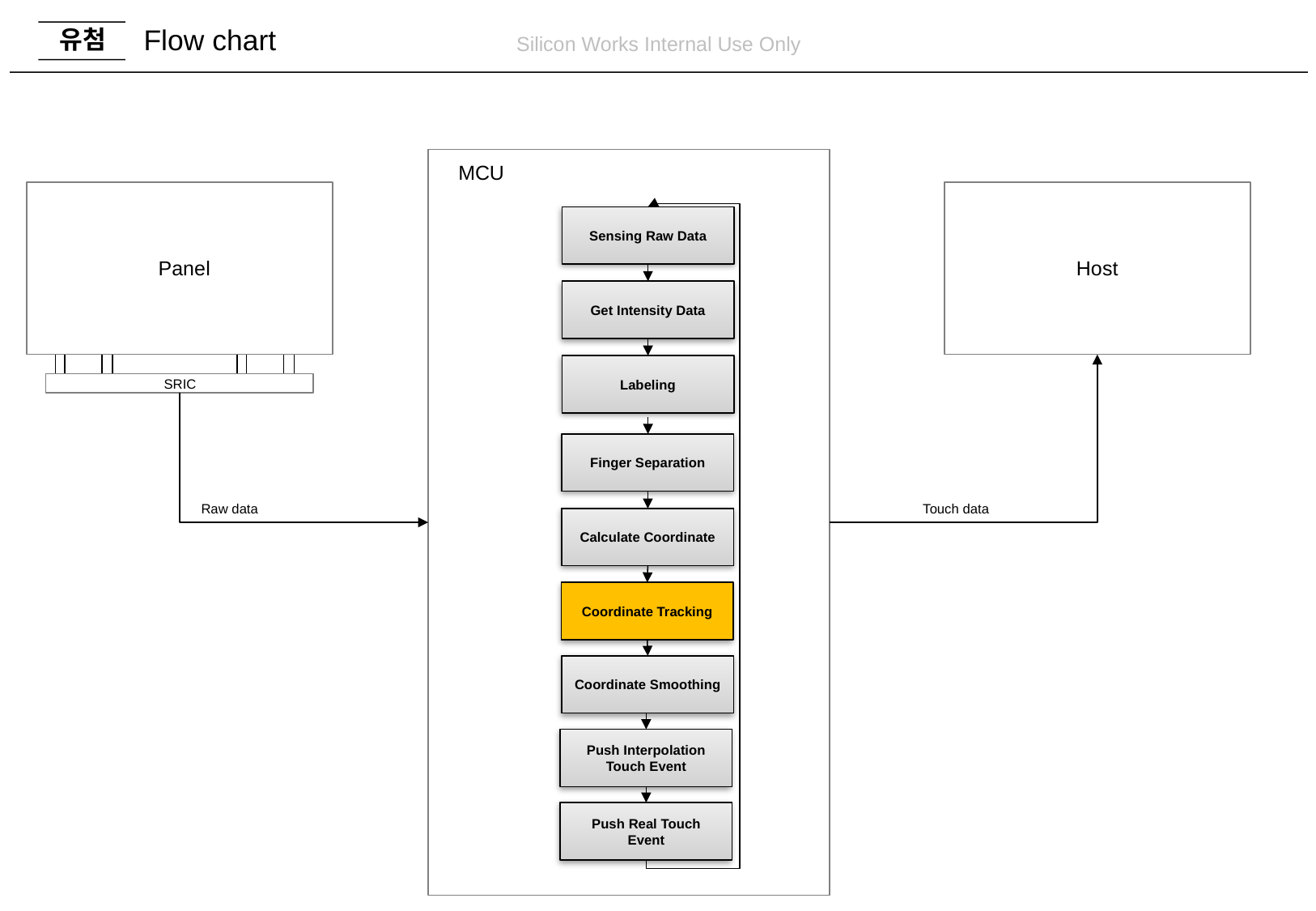

# Flow chart

MCU

Sensing Raw Data
Panel
Host
Get Intensity Data
Labeling
SRIC

Finger Separation
Raw data
Touch data
Calculate Coordinate
Coordinate Tracking
Coordinate Smoothing
Push Interpolation Touch Event
Push Real Touch Event